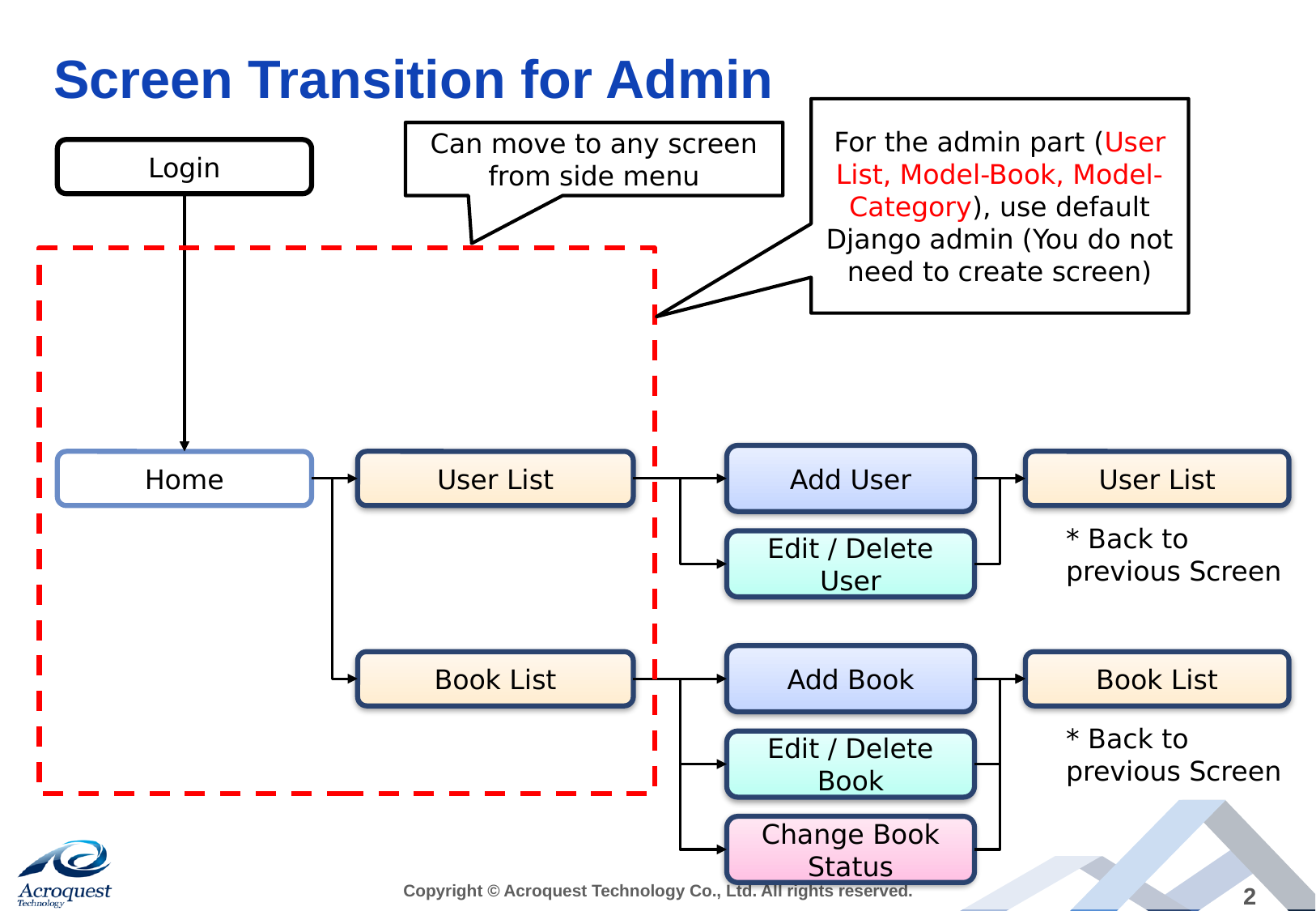

# Screen Transition for Admin
For the admin part (User List, Model-Book, Model-Category), use default Django admin (You do not need to create screen)
Can move to any screen from side menu
Login

Add User
Home
User List
User List
* Back to
previous Screen
Edit / Delete User
Add Book
Book List
Book List
* Back to
previous Screen
Edit / Delete Book
Change Book Status
Copyright © Acroquest Technology Co., Ltd. All rights reserved.
2